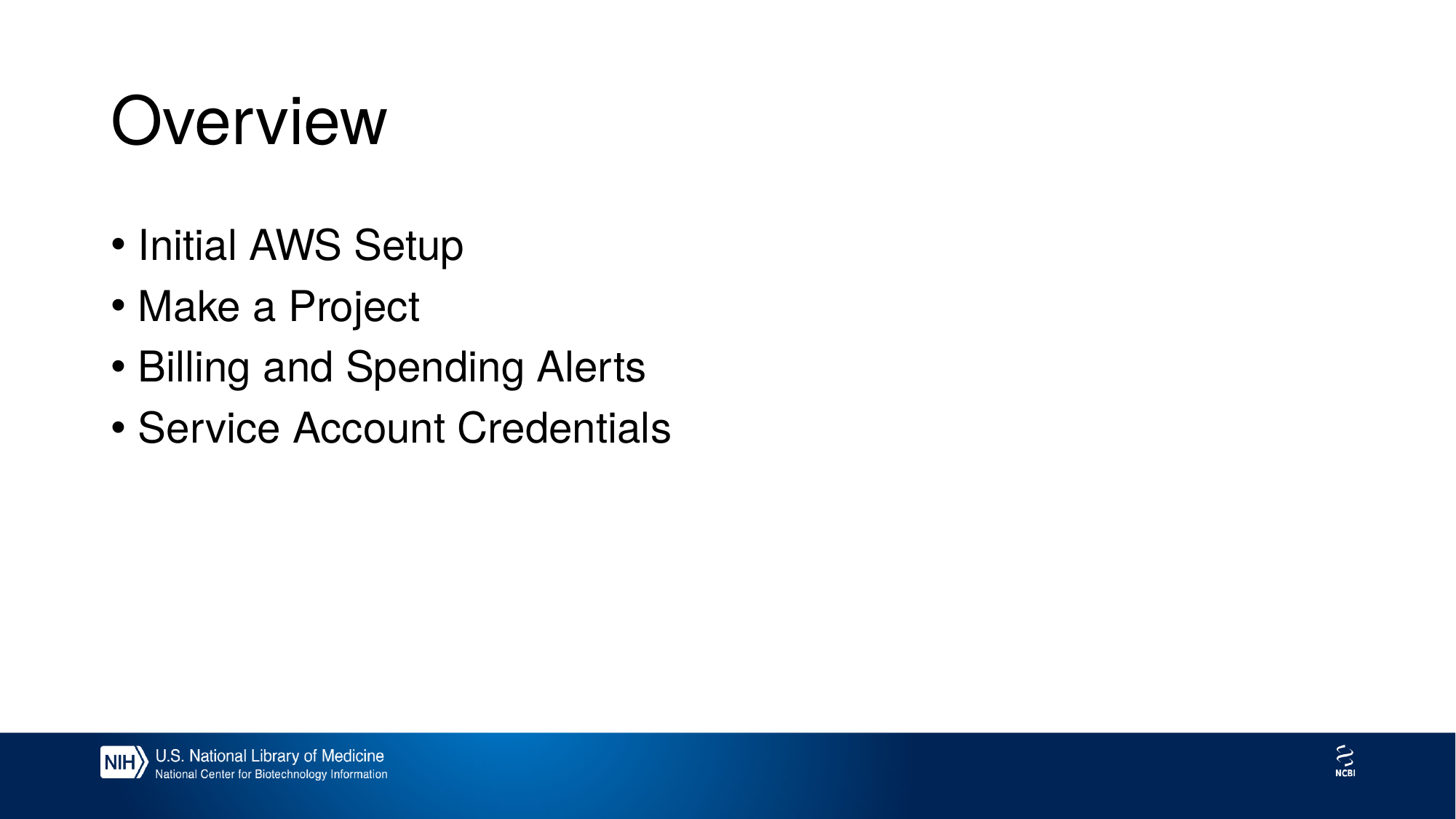

# Overview
Initial AWS Setup
Make a Project
Billing and Spending Alerts
Service Account Credentials